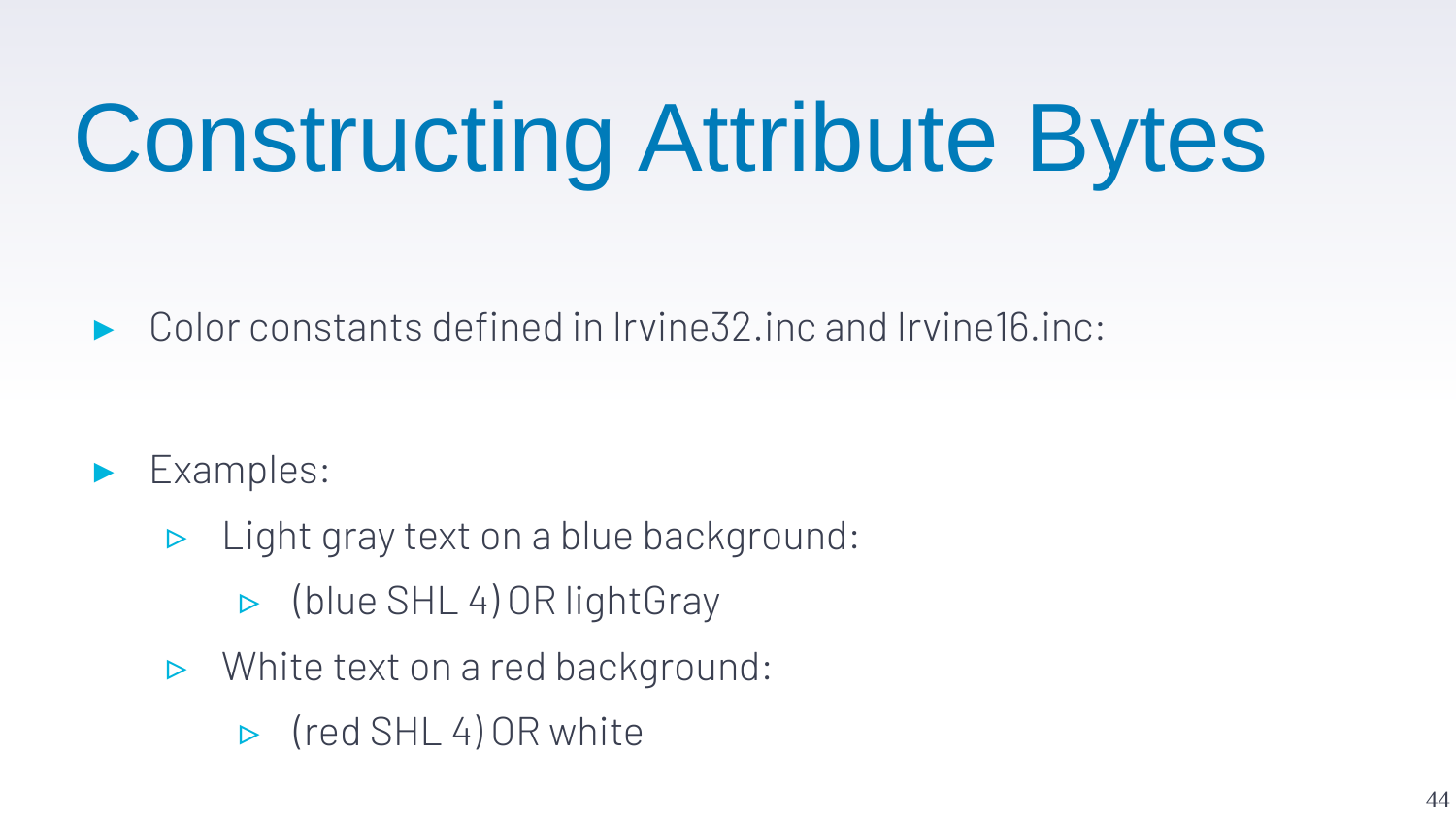

# Constructing Attribute Bytes
Color constants defined in Irvine32.inc and Irvine16.inc:

Examples:
Light gray text on a blue background:
(blue SHL 4) OR lightGray
White text on a red background:
(red SHL 4) OR white
44